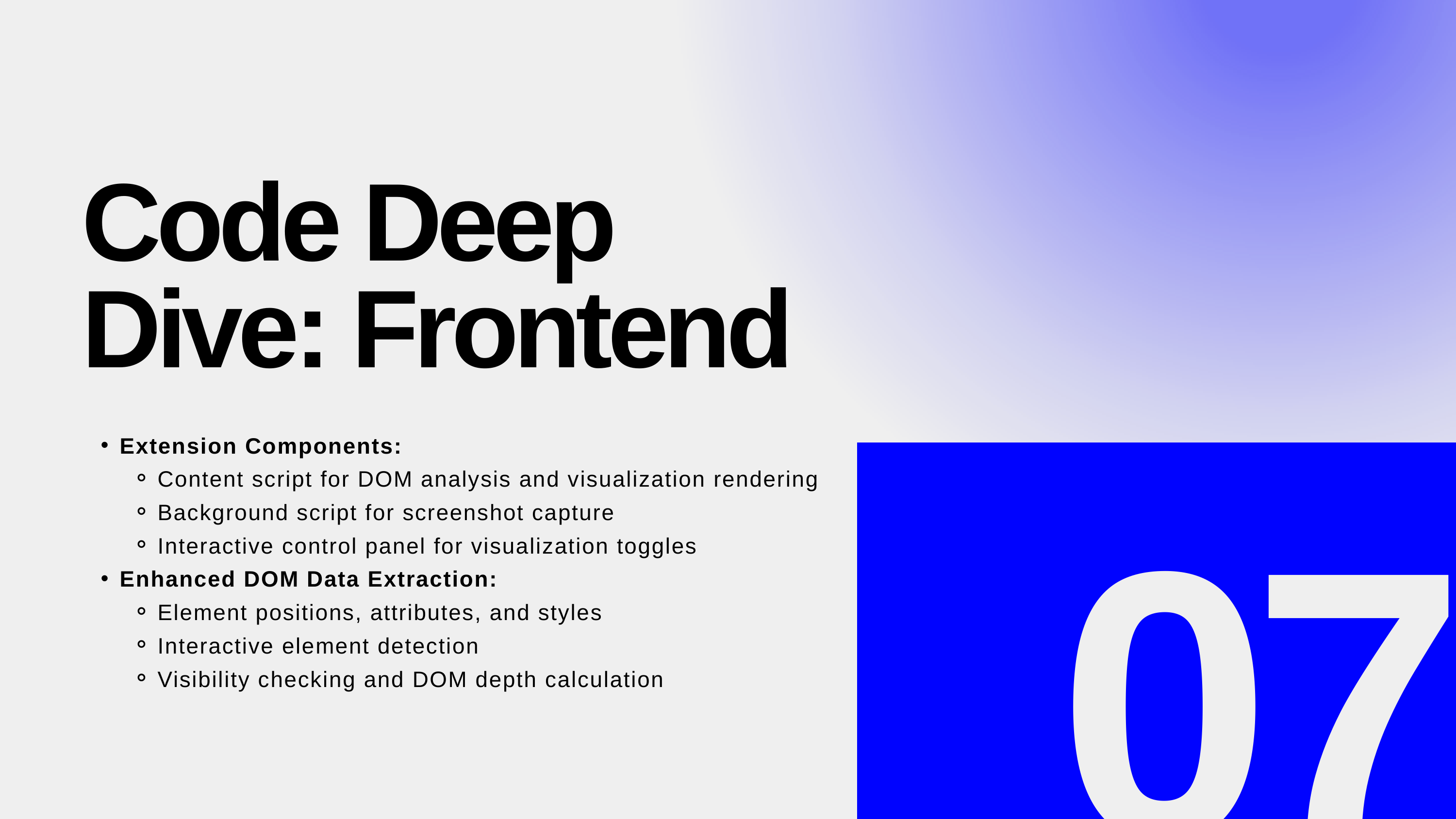

Code Deep Dive: Frontend
Extension Components:
Content script for DOM analysis and visualization rendering
Background script for screenshot capture
Interactive control panel for visualization toggles
Enhanced DOM Data Extraction:
Element positions, attributes, and styles
Interactive element detection
Visibility checking and DOM depth calculation

07